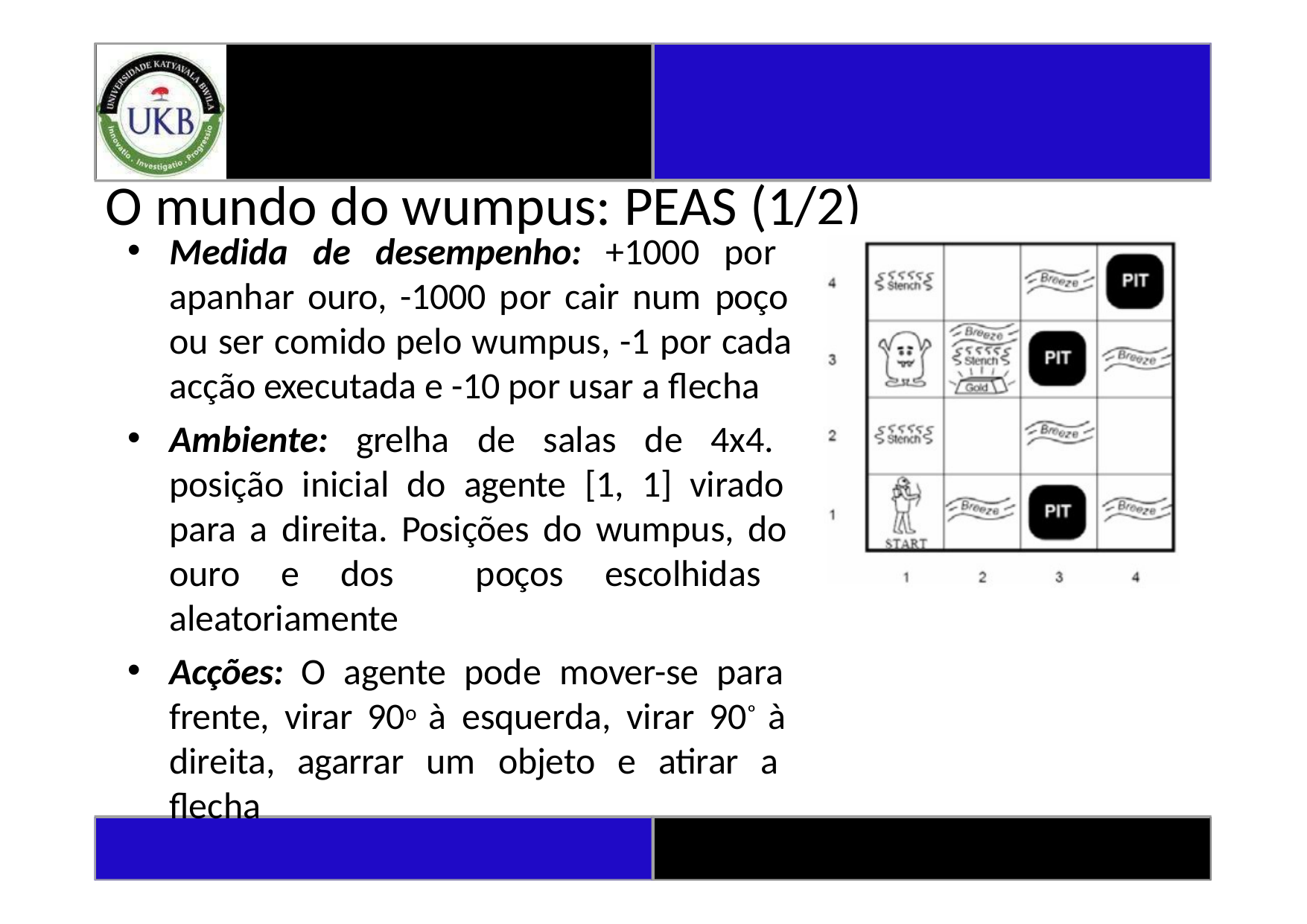

# O mundo do wumpus: PEAS (1/2)

Medida de desempenho: +1000 por  apanhar ouro, -1000 por cair num poço  ou ser comido pelo wumpus, -1 por cada  acção executada e -10 por usar a flecha
Ambiente: grelha de salas de 4x4.  posição inicial do agente [1, 1] virado  para a direita. Posições do wumpus, do  ouro e dos  poços escolhidas  aleatoriamente
Acções: O agente pode mover-se para  frente, virar 90o à esquerda, virar 90º à  direita, agarrar um objeto e atirar a  flecha